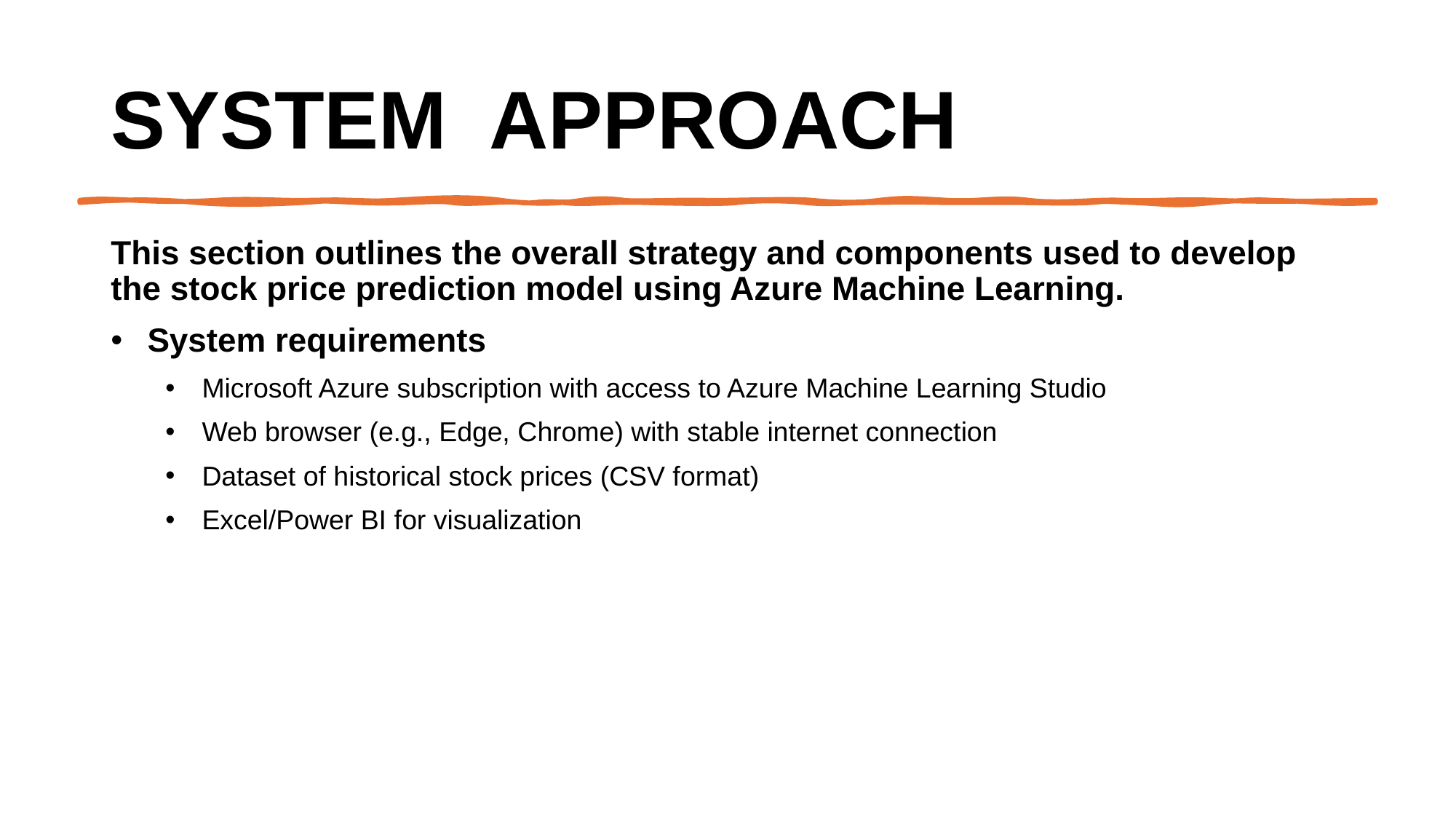

# System  Approach

This section outlines the overall strategy and components used to develop the stock price prediction model using Azure Machine Learning.
System requirements
Microsoft Azure subscription with access to Azure Machine Learning Studio
Web browser (e.g., Edge, Chrome) with stable internet connection
Dataset of historical stock prices (CSV format)
Excel/Power BI for visualization